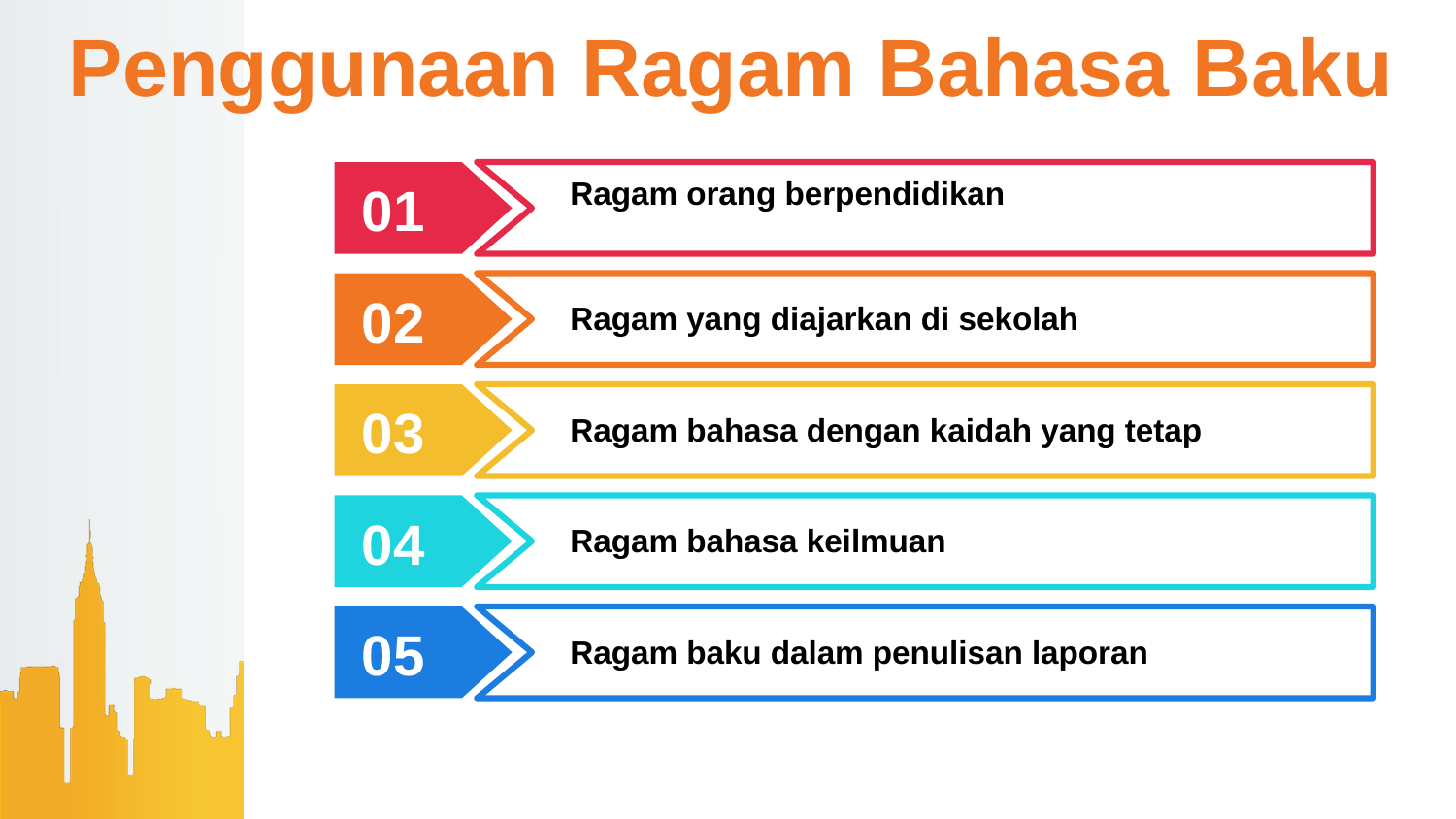

Penggunaan Ragam Bahasa Baku

Ragam orang berpendidikan
01

02
Ragam yang diajarkan di sekolah

03
Ragam bahasa dengan kaidah yang tetap

04
Ragam bahasa keilmuan

05
Ragam baku dalam penulisan laporan